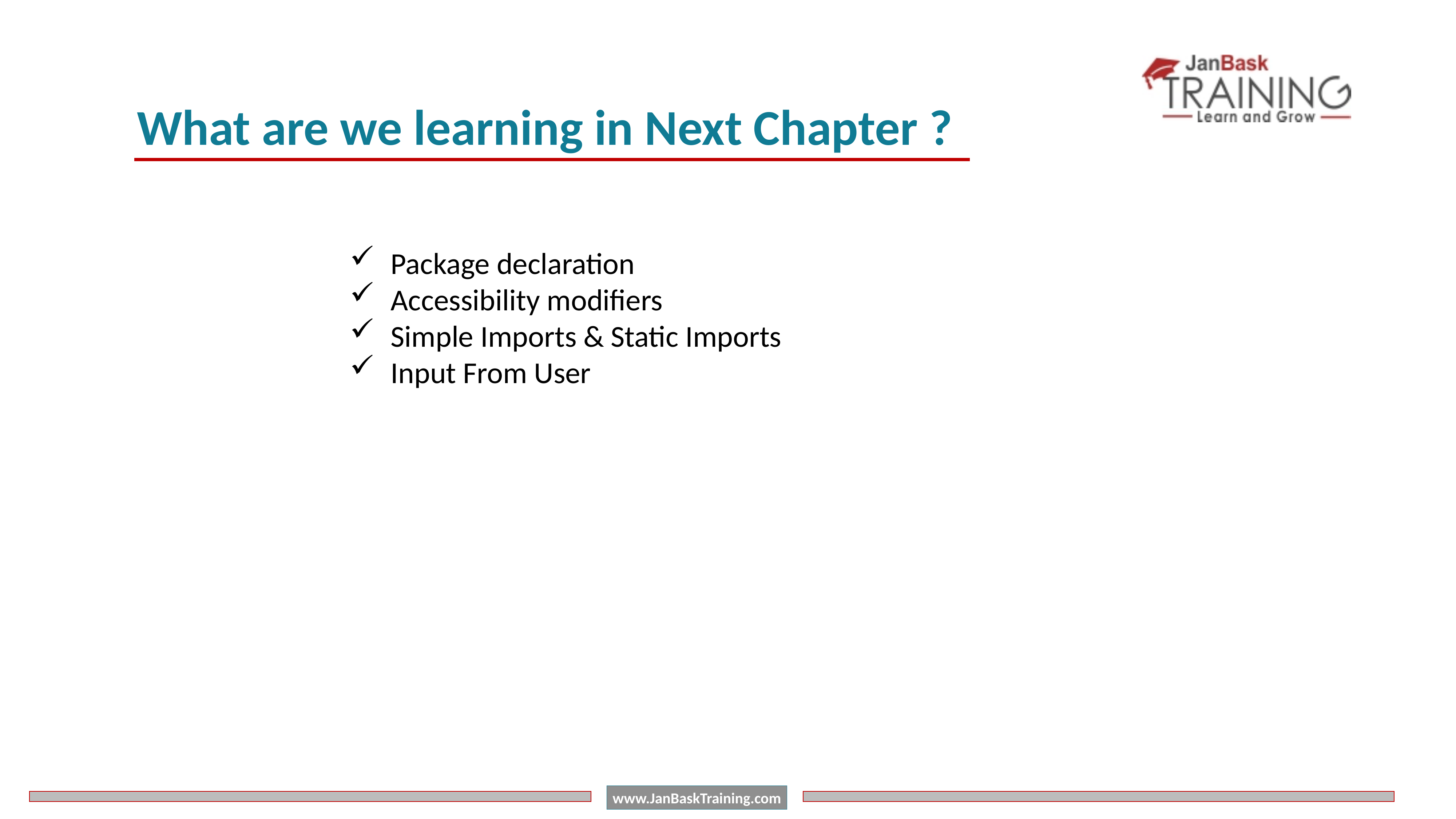

What are we learning in Next Chapter ?
Package declaration
Accessibility modifiers
Simple Imports & Static Imports
Input From User